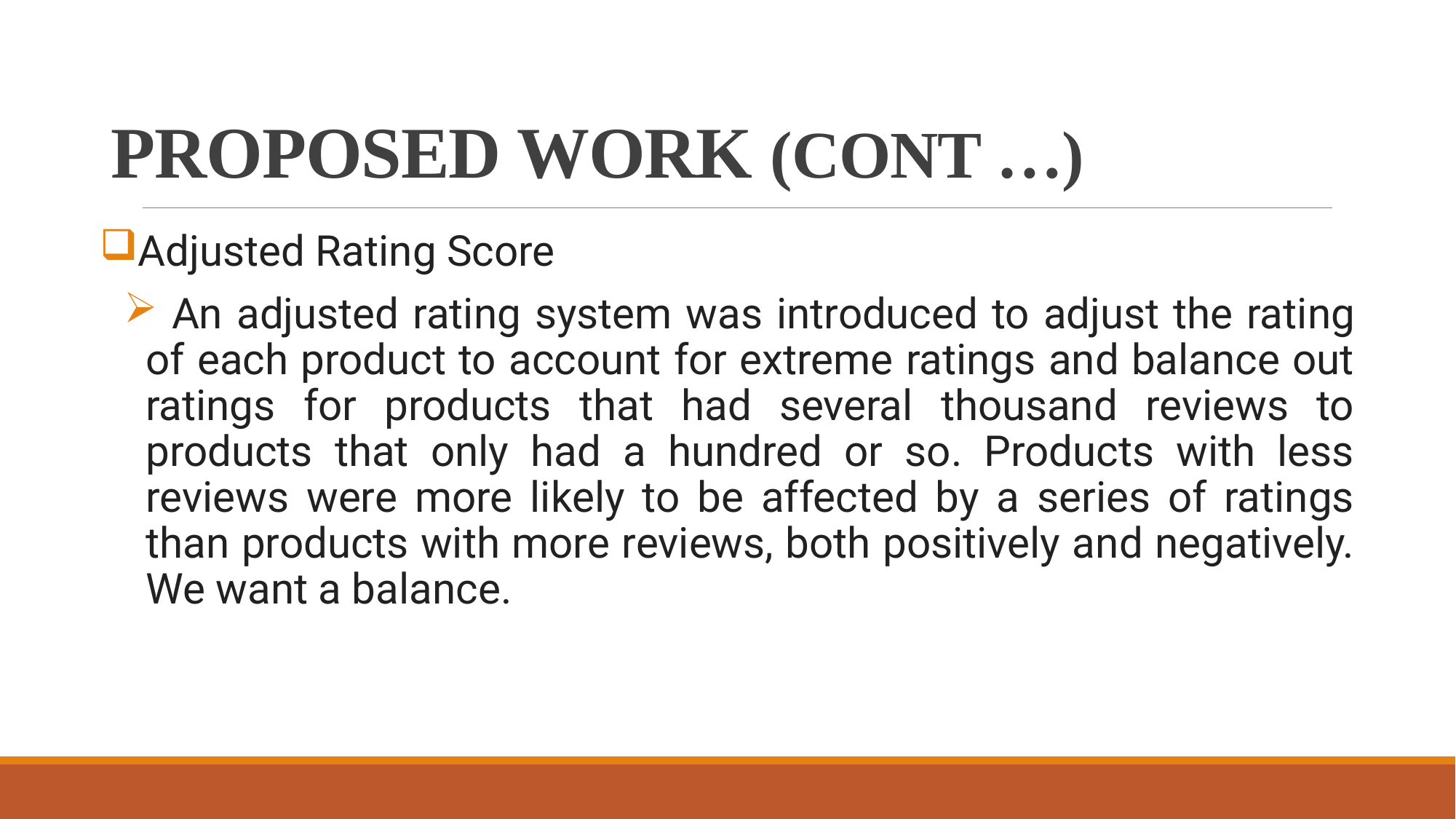

# PROPOSED WORK (CONT …)
Adjusted Rating Score
 An adjusted rating system was introduced to adjust the rating of each product to account for extreme ratings and balance out ratings for products that had several thousand reviews to products that only had a hundred or so. Products with less reviews were more likely to be affected by a series of ratings than products with more reviews, both positively and negatively. We want a balance.